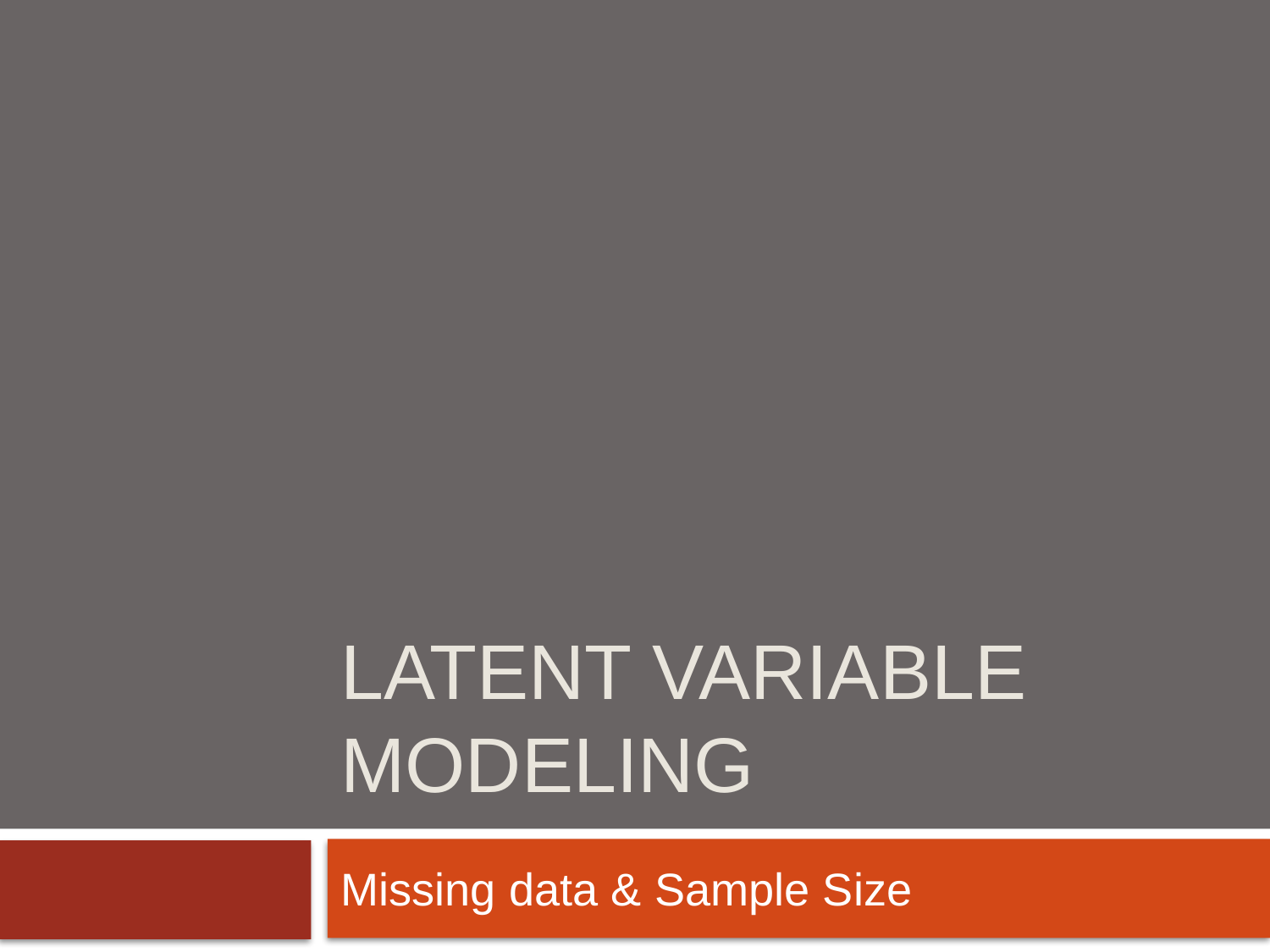

# Latent Variable modeling
Missing data & Sample Size